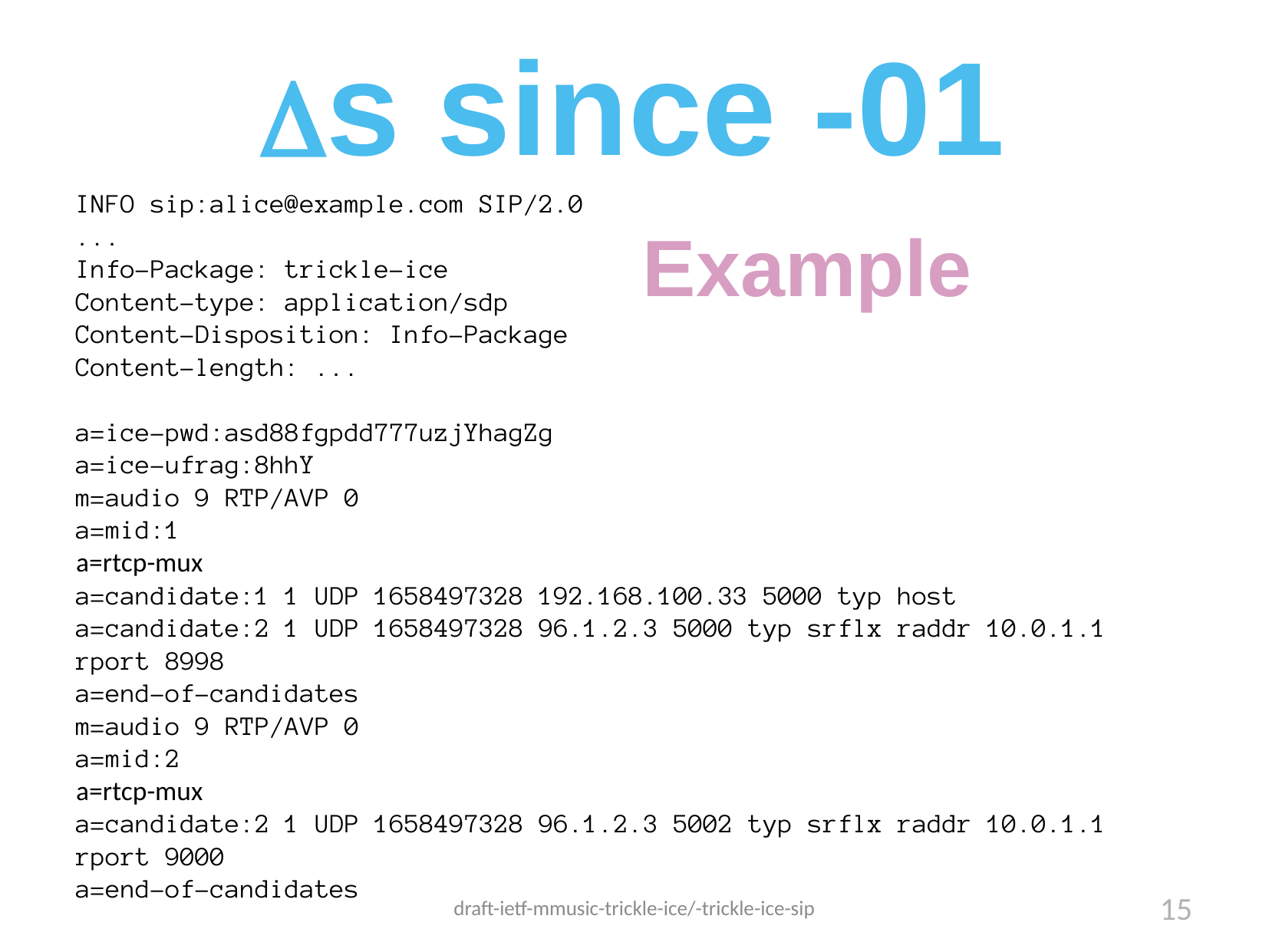

Δs since -01
INFO sip:alice@example.com SIP/2.0
...
Info-Package: trickle-ice
Content-type: application/sdp
Content-Disposition: Info-Package
Content-length: ...

a=ice-pwd:asd88fgpdd777uzjYhagZg
a=ice-ufrag:8hhY
m=audio 9 RTP/AVP 0
a=mid:1
a=rtcp-mux
a=candidate:1 1 UDP 1658497328 192.168.100.33 5000 typ host
a=candidate:2 1 UDP 1658497328 96.1.2.3 5000 typ srflx raddr 10.0.1.1 rport 8998
a=end-of-candidates
m=audio 9 RTP/AVP 0
a=mid:2
a=rtcp-mux
a=candidate:2 1 UDP 1658497328 96.1.2.3 5002 typ srflx raddr 10.0.1.1 rport 9000
a=end-of-candidates
Example
draft-ietf-mmusic-trickle-ice/-trickle-ice-sip
15